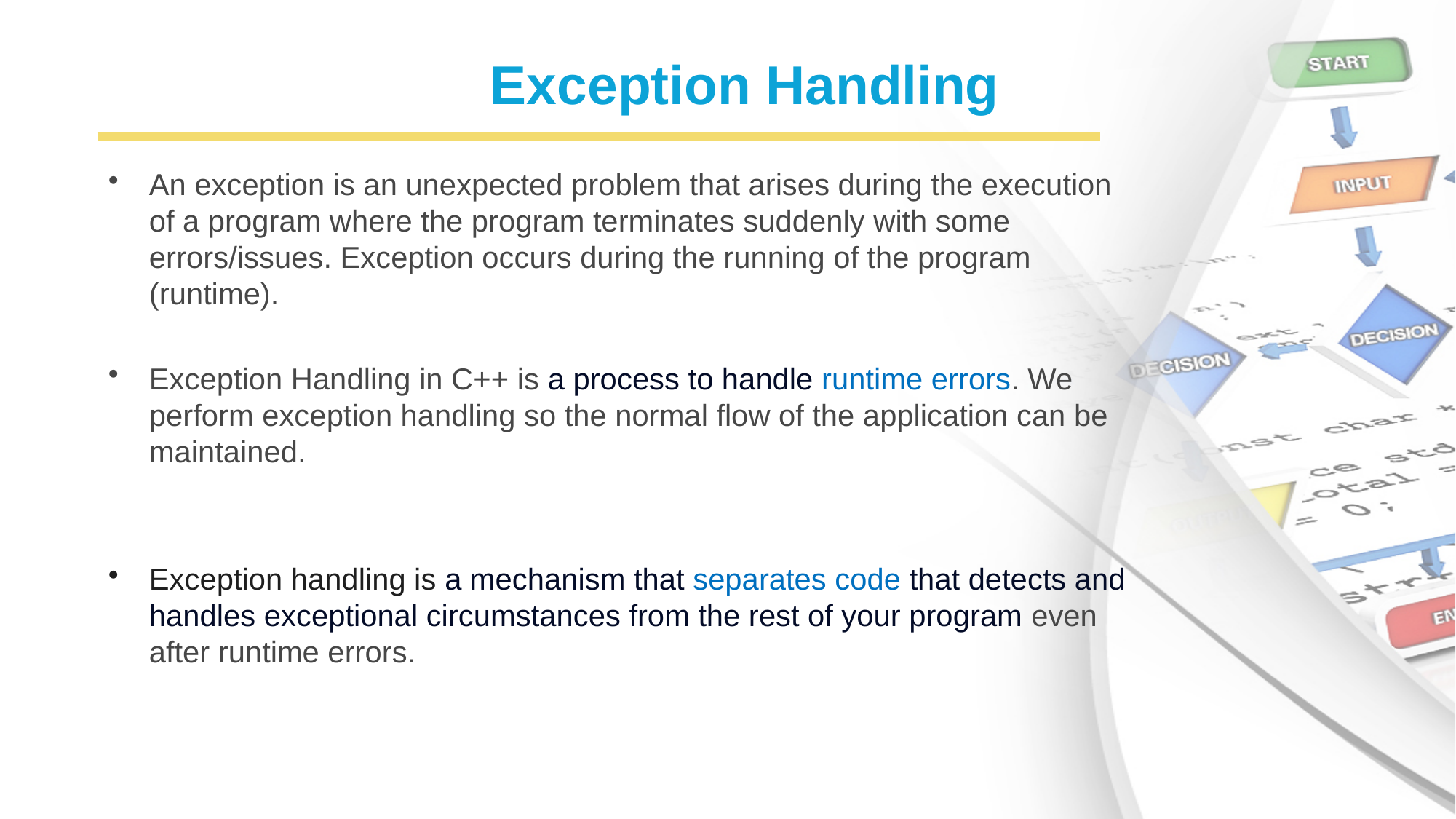

# Exception Handling
An exception is an unexpected problem that arises during the execution of a program where the program terminates suddenly with some errors/issues. Exception occurs during the running of the program (runtime).

Exception Handling in C++ is a process to handle runtime errors. We perform exception handling so the normal flow of the application can be maintained.

Exception handling is a mechanism that separates code that detects and handles exceptional circumstances from the rest of your program even after runtime errors.